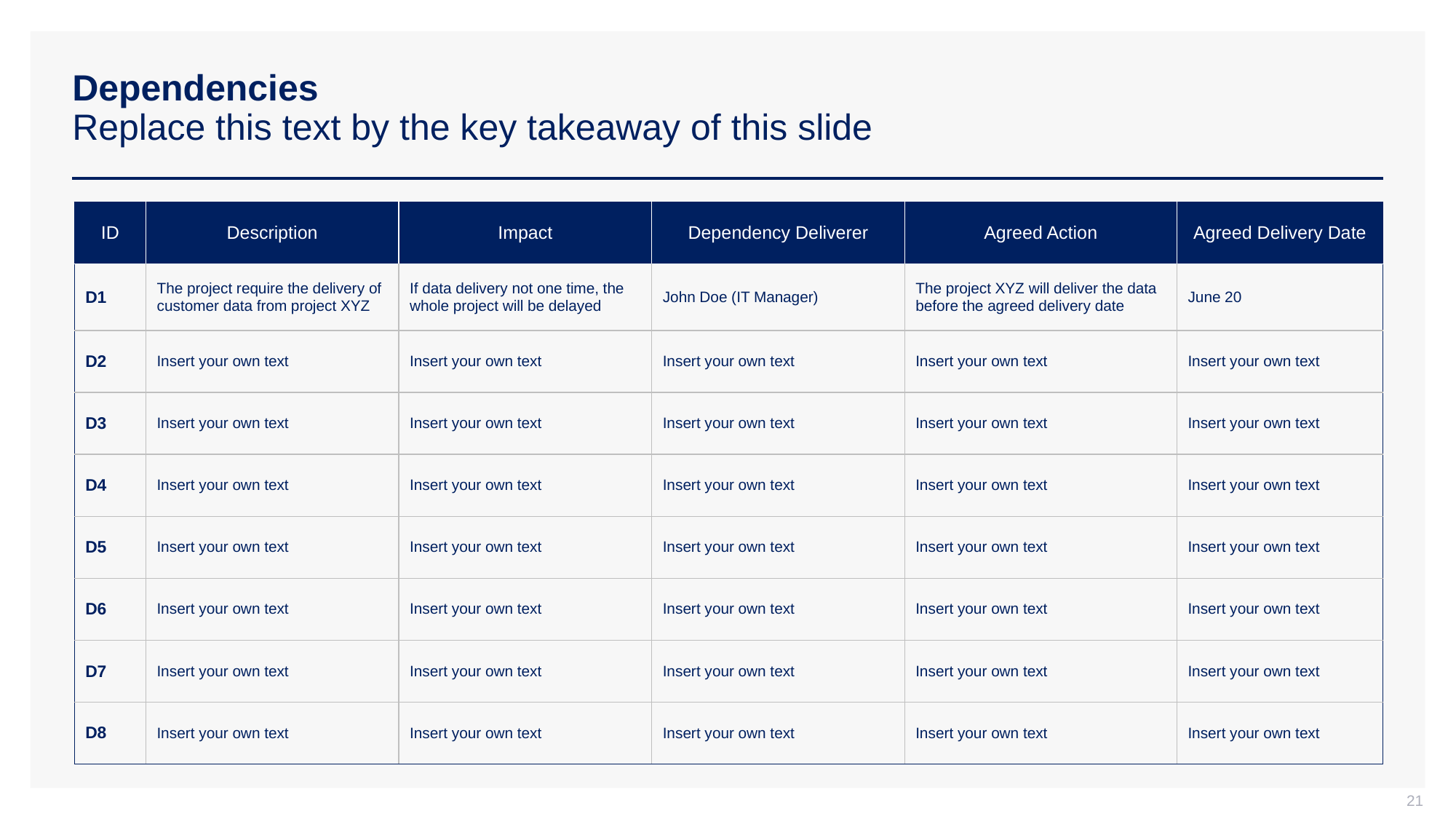

# Dependencies Replace this text by the key takeaway of this slide
| ID | Description | Impact | Dependency Deliverer | Agreed Action | Agreed Delivery Date |
| --- | --- | --- | --- | --- | --- |
| D1 | The project require the delivery of customer data from project XYZ | If data delivery not one time, the whole project will be delayed | John Doe (IT Manager) | The project XYZ will deliver the data before the agreed delivery date | June 20 |
| D2 | Insert your own text | Insert your own text | Insert your own text | Insert your own text | Insert your own text |
| D3 | Insert your own text | Insert your own text | Insert your own text | Insert your own text | Insert your own text |
| D4 | Insert your own text | Insert your own text | Insert your own text | Insert your own text | Insert your own text |
| D5 | Insert your own text | Insert your own text | Insert your own text | Insert your own text | Insert your own text |
| D6 | Insert your own text | Insert your own text | Insert your own text | Insert your own text | Insert your own text |
| D7 | Insert your own text | Insert your own text | Insert your own text | Insert your own text | Insert your own text |
| D8 | Insert your own text | Insert your own text | Insert your own text | Insert your own text | Insert your own text |
21